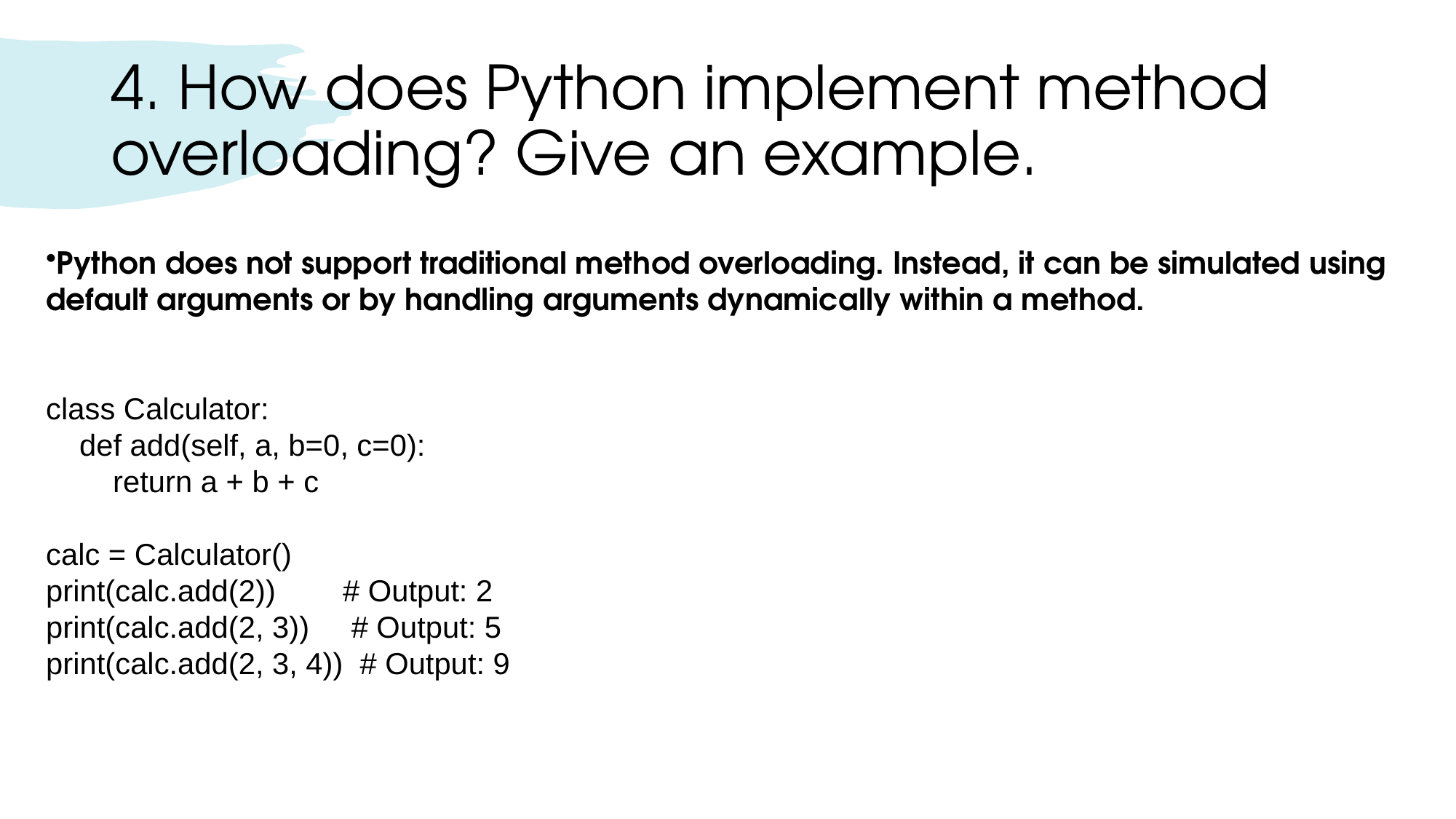

# 4. How does Python implement method overloading? Give an example.

Python does not support traditional method overloading. Instead, it can be simulated using default arguments or by handling arguments dynamically within a method.

class Calculator:
    def add(self, a, b=0, c=0):
        return a + b + c

calc = Calculator()
print(calc.add(2))        # Output: 2
print(calc.add(2, 3))     # Output: 5
print(calc.add(2, 3, 4))  # Output: 9

|  |
| --- |

|  |
| --- |